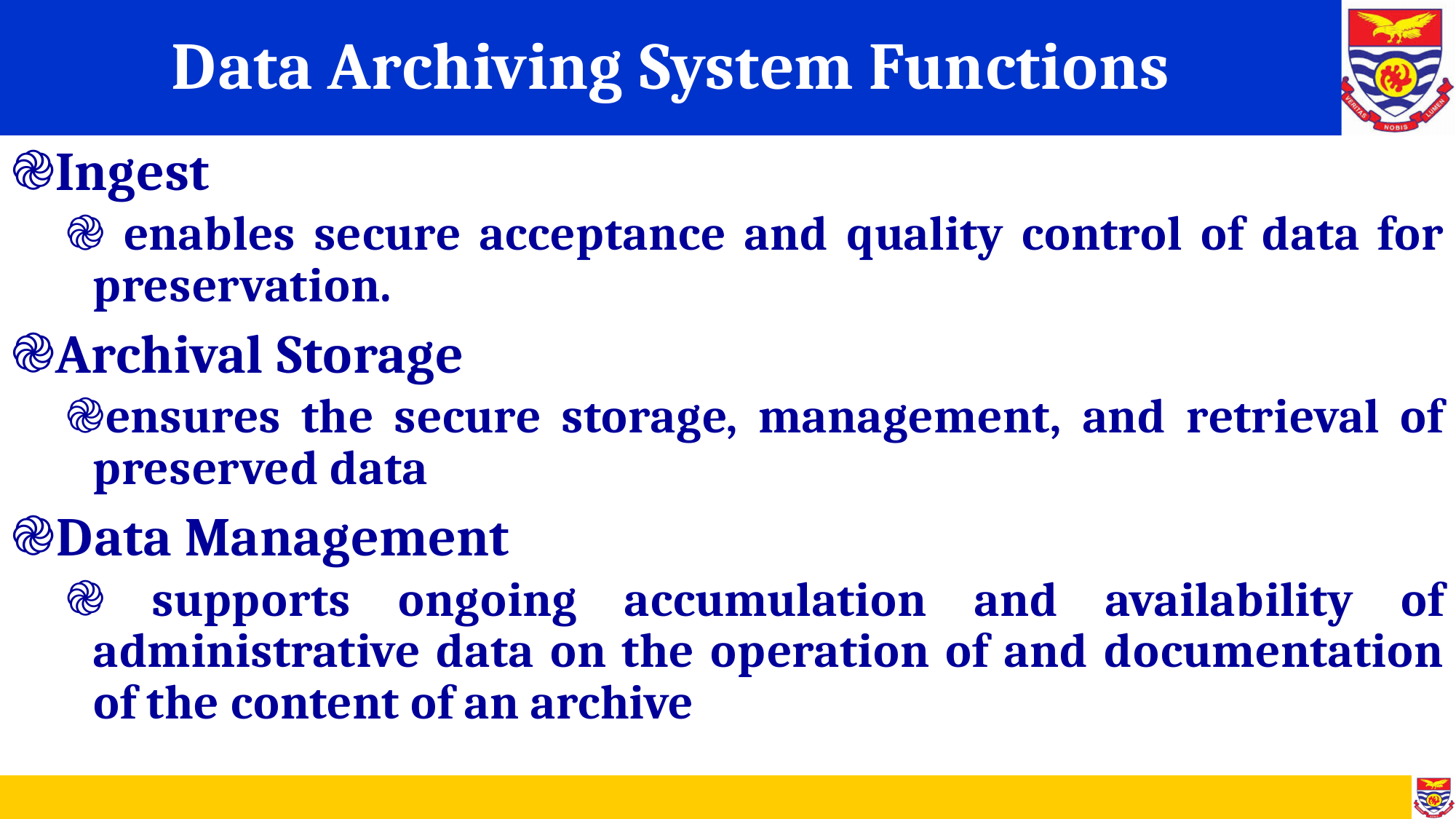

# Data Archiving System Functions
Ingest
 enables secure acceptance and quality control of data for preservation.
Archival Storage
ensures the secure storage, management, and retrieval of preserved data
Data Management
 supports ongoing accumulation and availability of administrative data on the operation of and documentation of the content of an archive